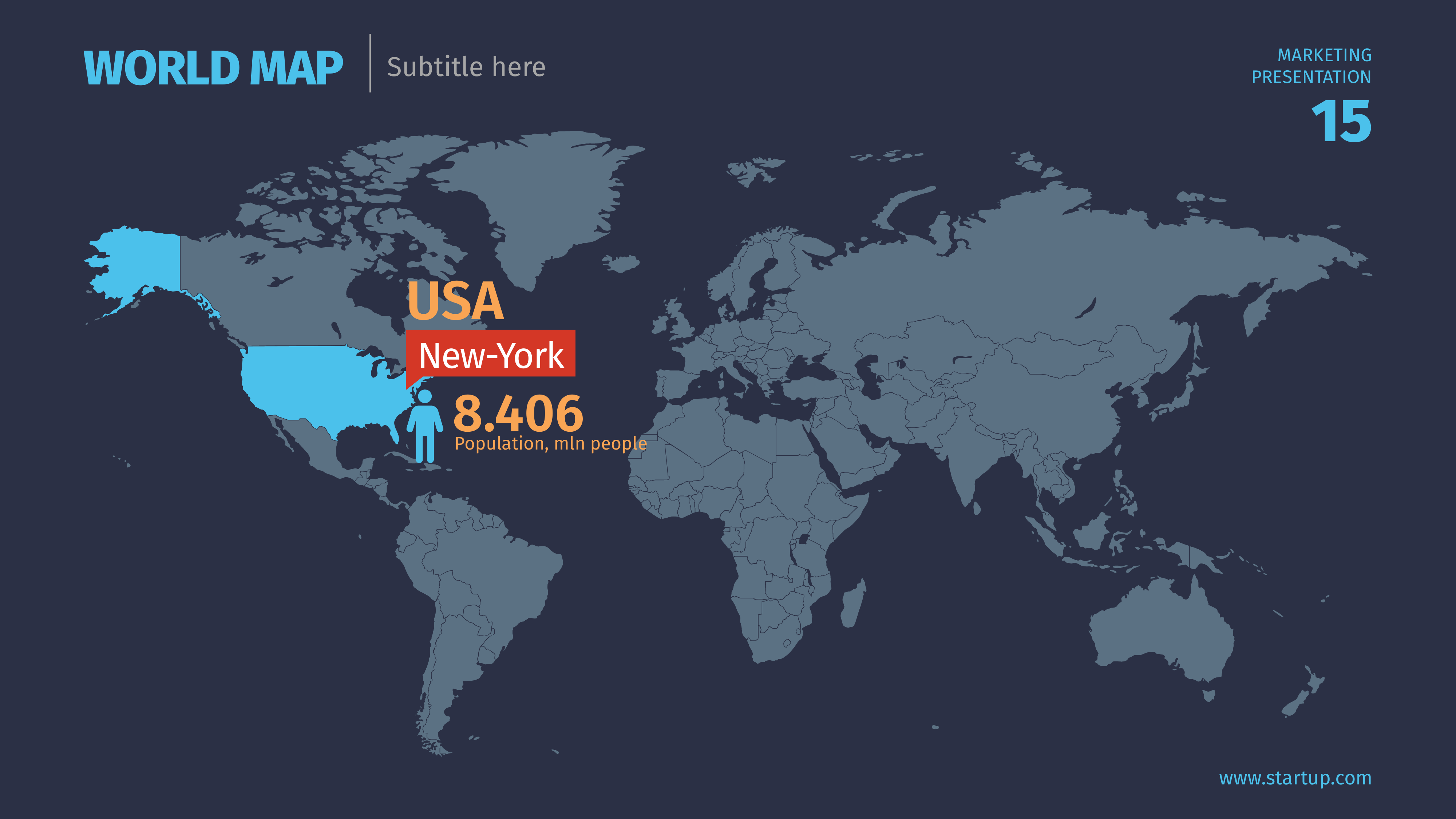

WORLD MAP
Subtitle here

USA
New-York

8.406

Population, mln people